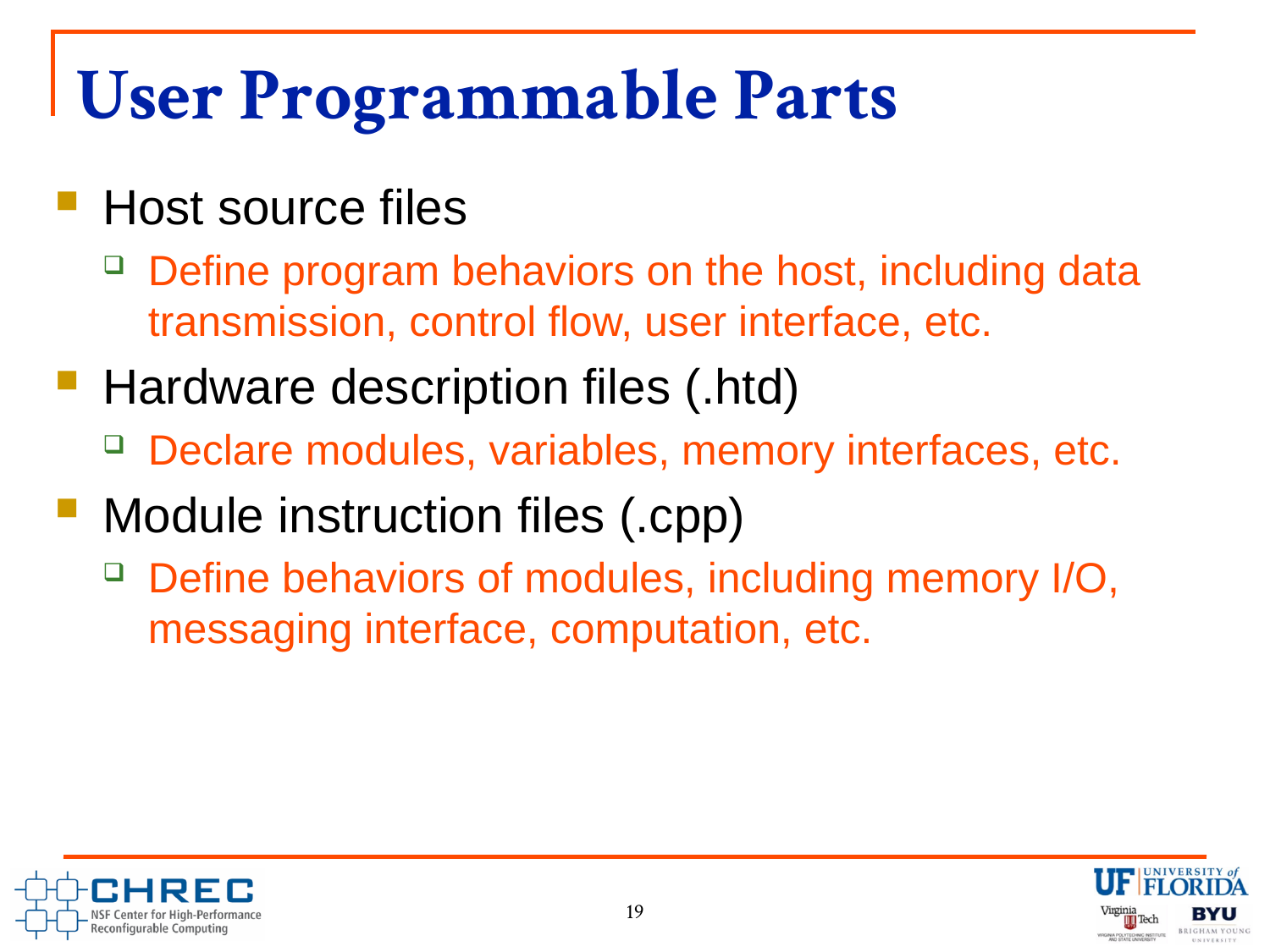

# User Programmable Parts
Host source files
Define program behaviors on the host, including data transmission, control flow, user interface, etc.
Hardware description files (.htd)
Declare modules, variables, memory interfaces, etc.
Module instruction files (.cpp)
Define behaviors of modules, including memory I/O, messaging interface, computation, etc.
19